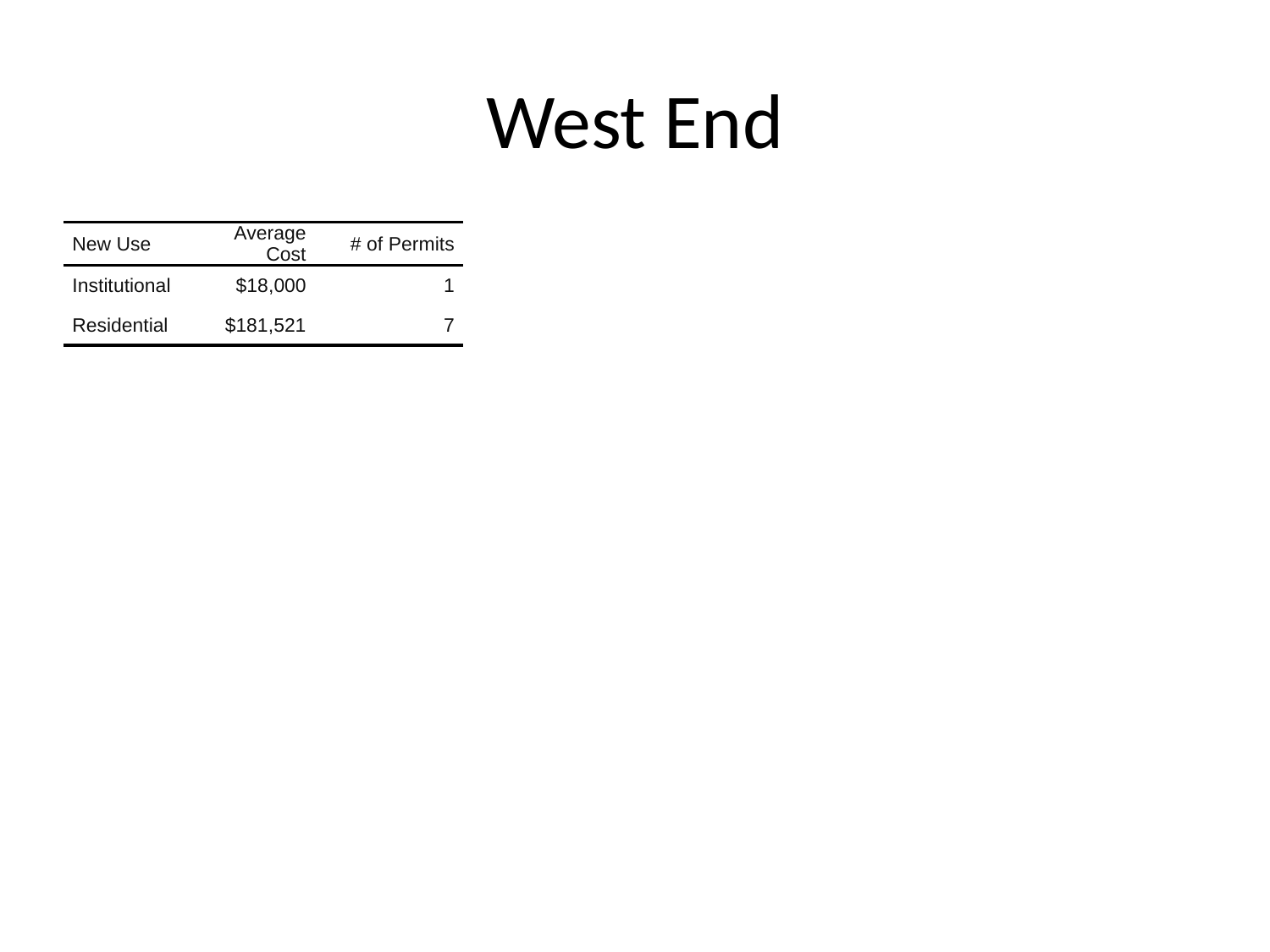

# West End
| New Use | Average Cost | # of Permits |
| --- | --- | --- |
| Institutional | $18,000 | 1 |
| Residential | $181,521 | 7 |